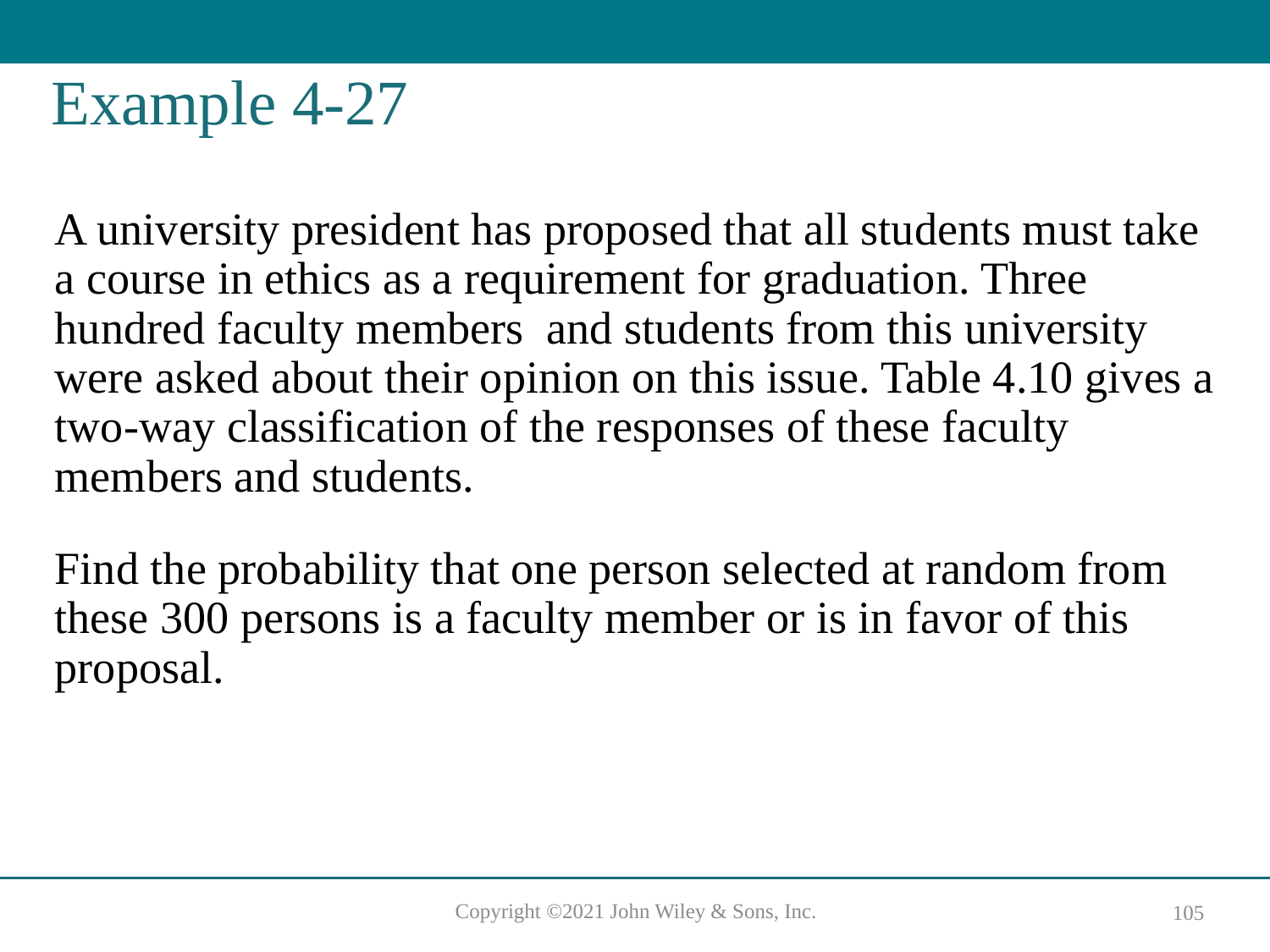

# Example 4-27
A university president has proposed that all students must take a course in ethics as a requirement for graduation. Three hundred faculty members  and students from this university were asked about their opinion on this issue. Table 4.10 gives a two-way classification of the responses of these faculty members and students.
Find the probability that one person selected at random from these 300 persons is a faculty member or is in favor of this proposal.